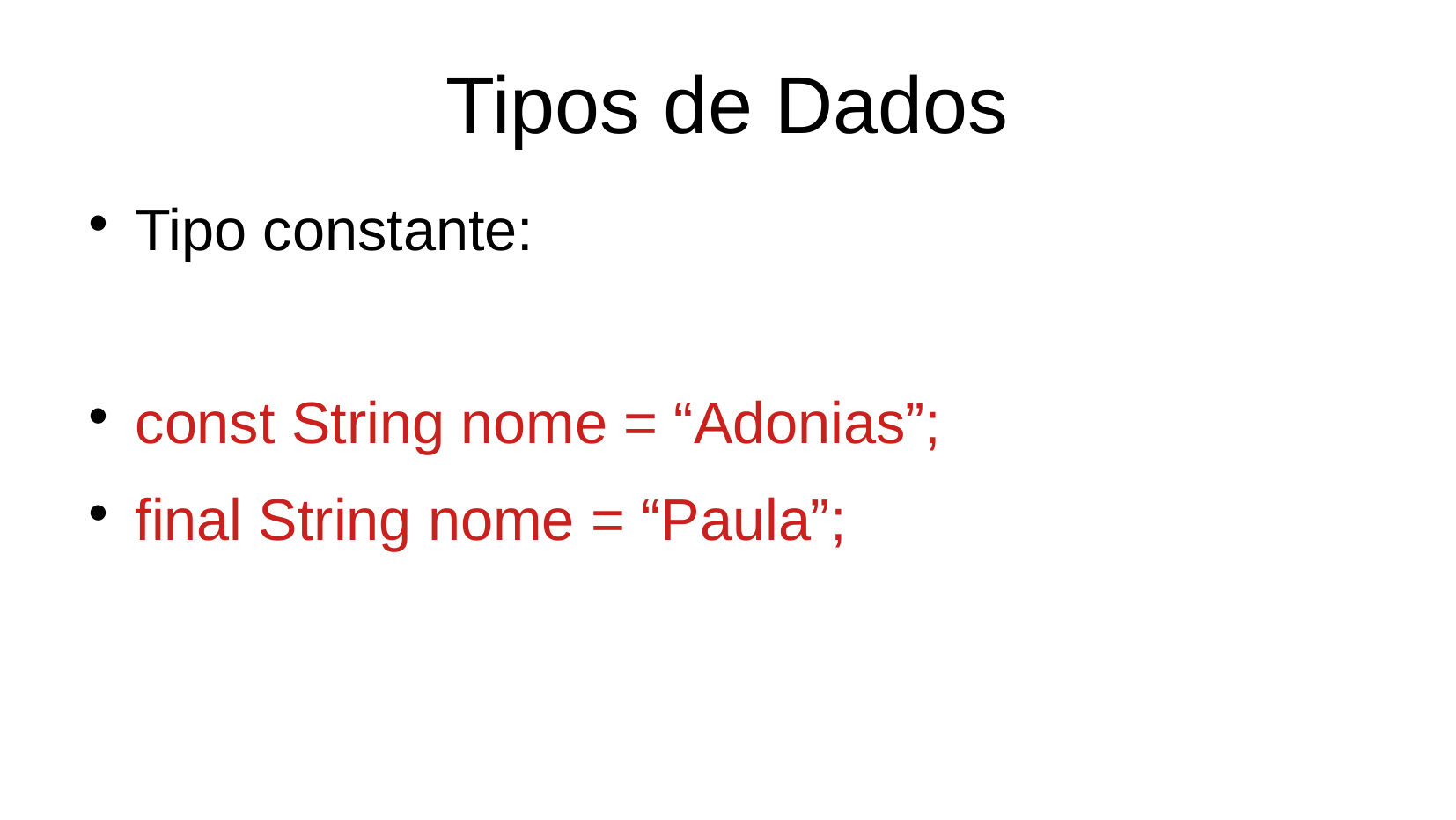

Tipos de Dados
Tipo constante:

const String nome = “Adonias”;
final String nome = “Paula”;